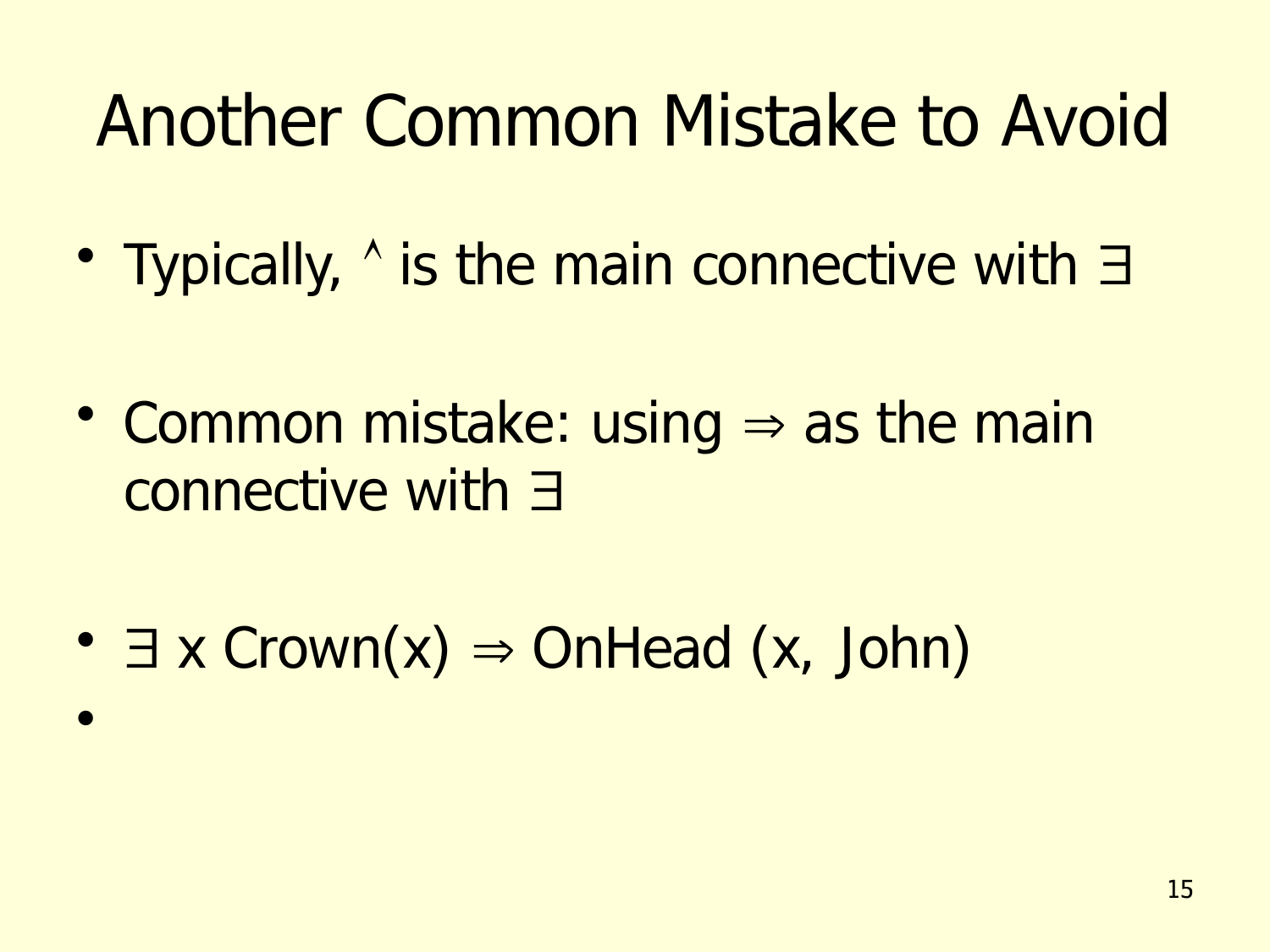

# Another Common Mistake to Avoid
Typically, ∧ is the main connective with ∃

Common mistake: using ⇒ as the main connective with ∃

∃ x Crown(x) ⇒ OnHead (x, John)

15